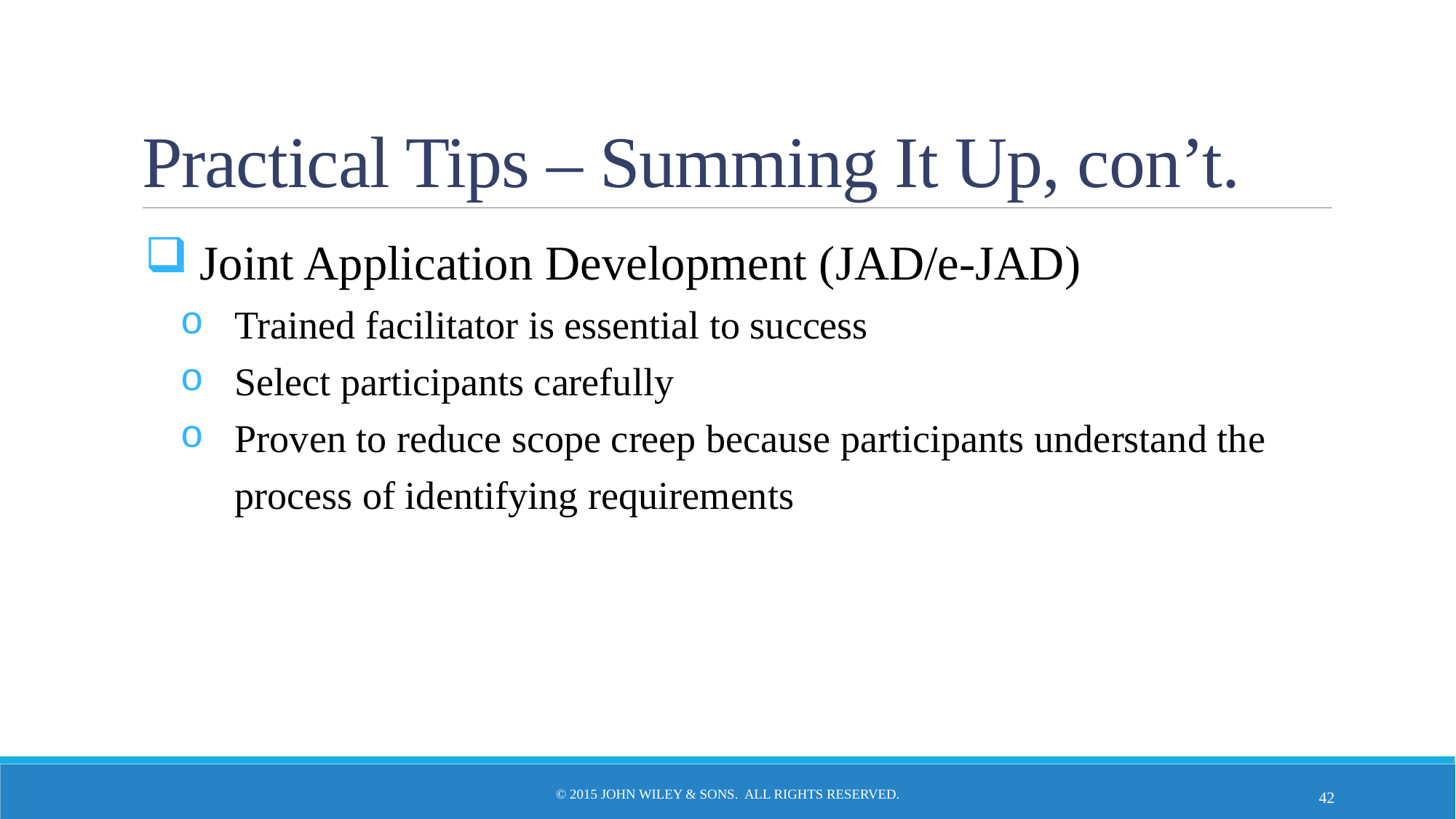

# Practical Tips – Summing It Up, con’t.
Joint Application Development (JAD/e-JAD)
Trained facilitator is essential to success
Select participants carefully
Proven to reduce scope creep because participants understand the process of identifying requirements
© 2015 John Wiley & Sons.  All Rights Reserved.
42